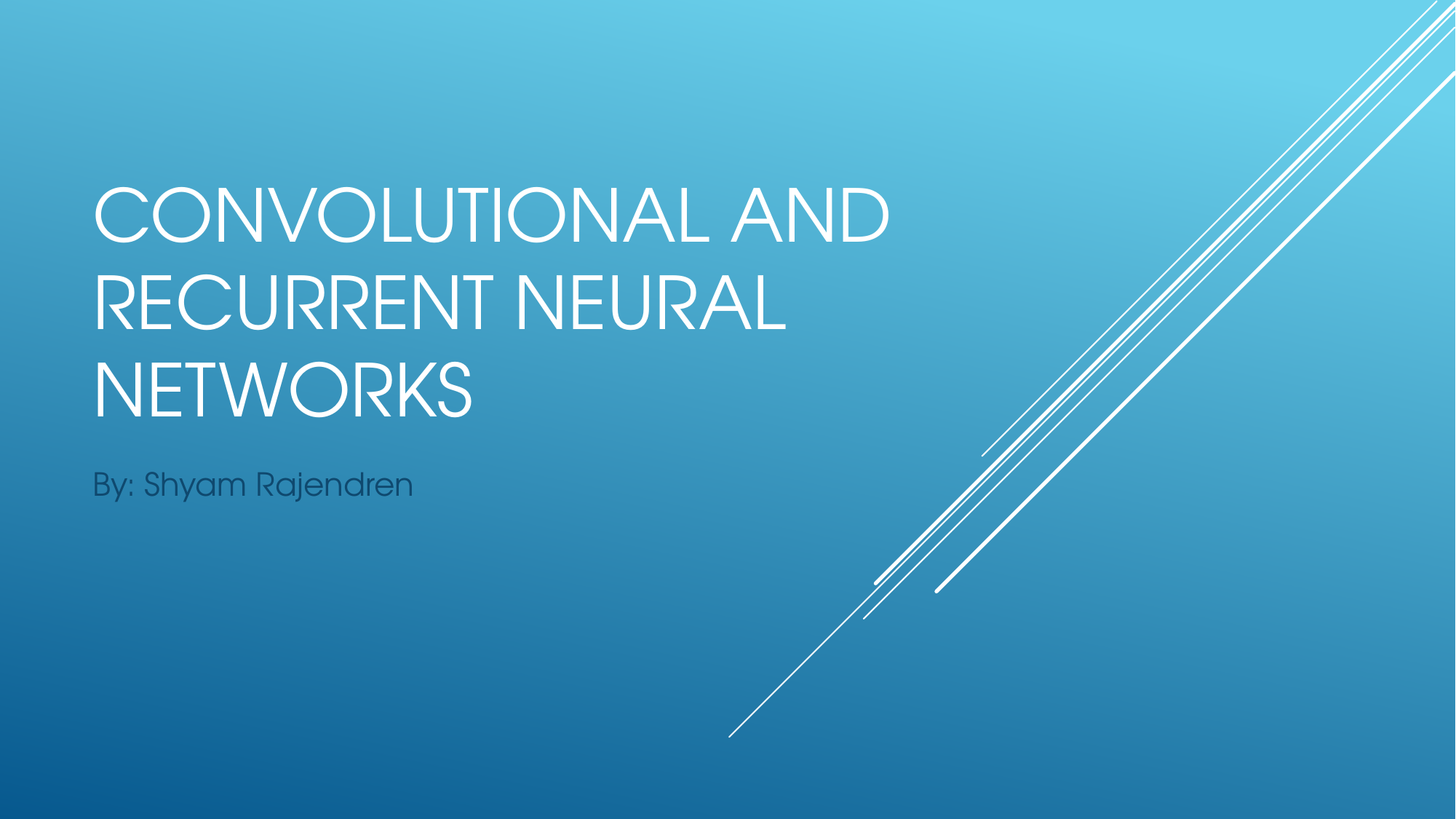

# Convolutional and recurrent neural networks
By: Shyam Rajendren